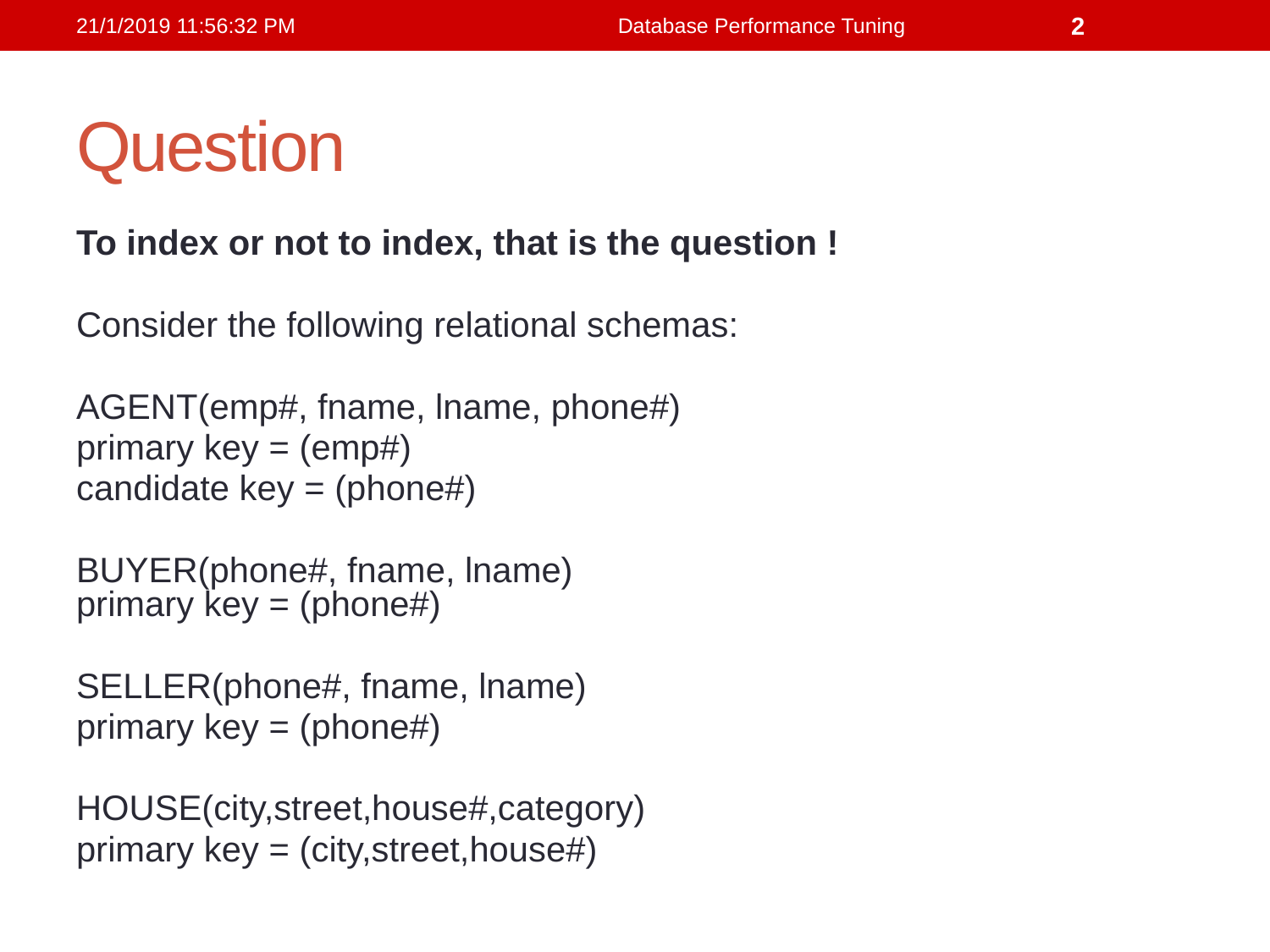

21/1/2019 11:56:32 PM
Database Performance Tuning
2
# Question
To index or not to index, that is the question !

Consider the following relational schemas:

AGENT(emp#, fname, lname, phone#)
primary key = (emp#)
candidate key = (phone#)

BUYER(phone#, fname, lname)
primary key = (phone#)

SELLER(phone#, fname, lname)
primary key = (phone#)

HOUSE(city,street,house#,category)
primary key = (city,street,house#)